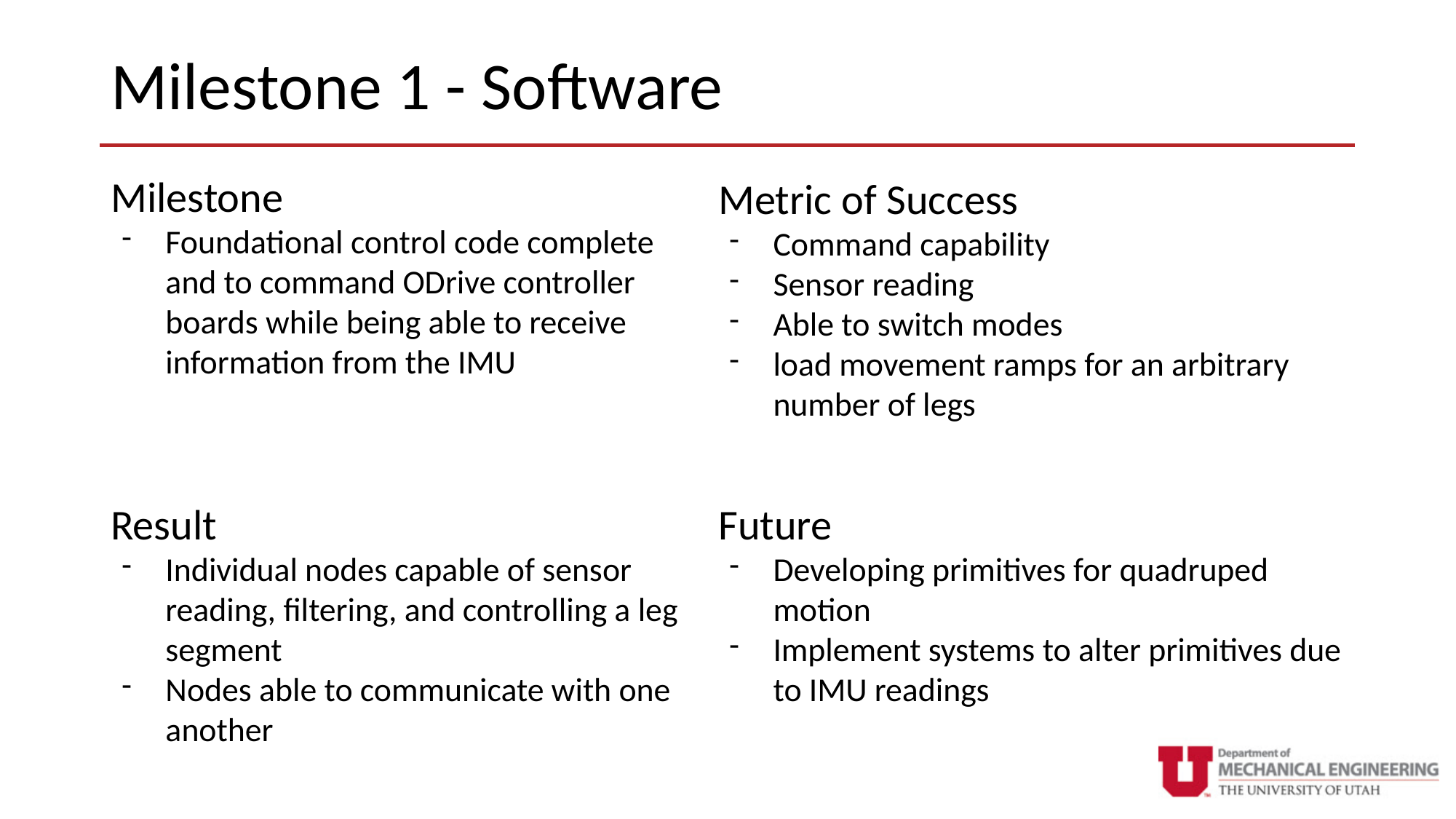

# Milestone 1 - Software
Milestone
Foundational control code complete and to command ODrive controller boards while being able to receive information from the IMU

Metric of Success
Command capability
Sensor reading
Able to switch modes
load movement ramps for an arbitrary number of legs

Result
Individual nodes capable of sensor reading, filtering, and controlling a leg segment
Nodes able to communicate with one another

Future
Developing primitives for quadruped motion
Implement systems to alter primitives due to IMU readings